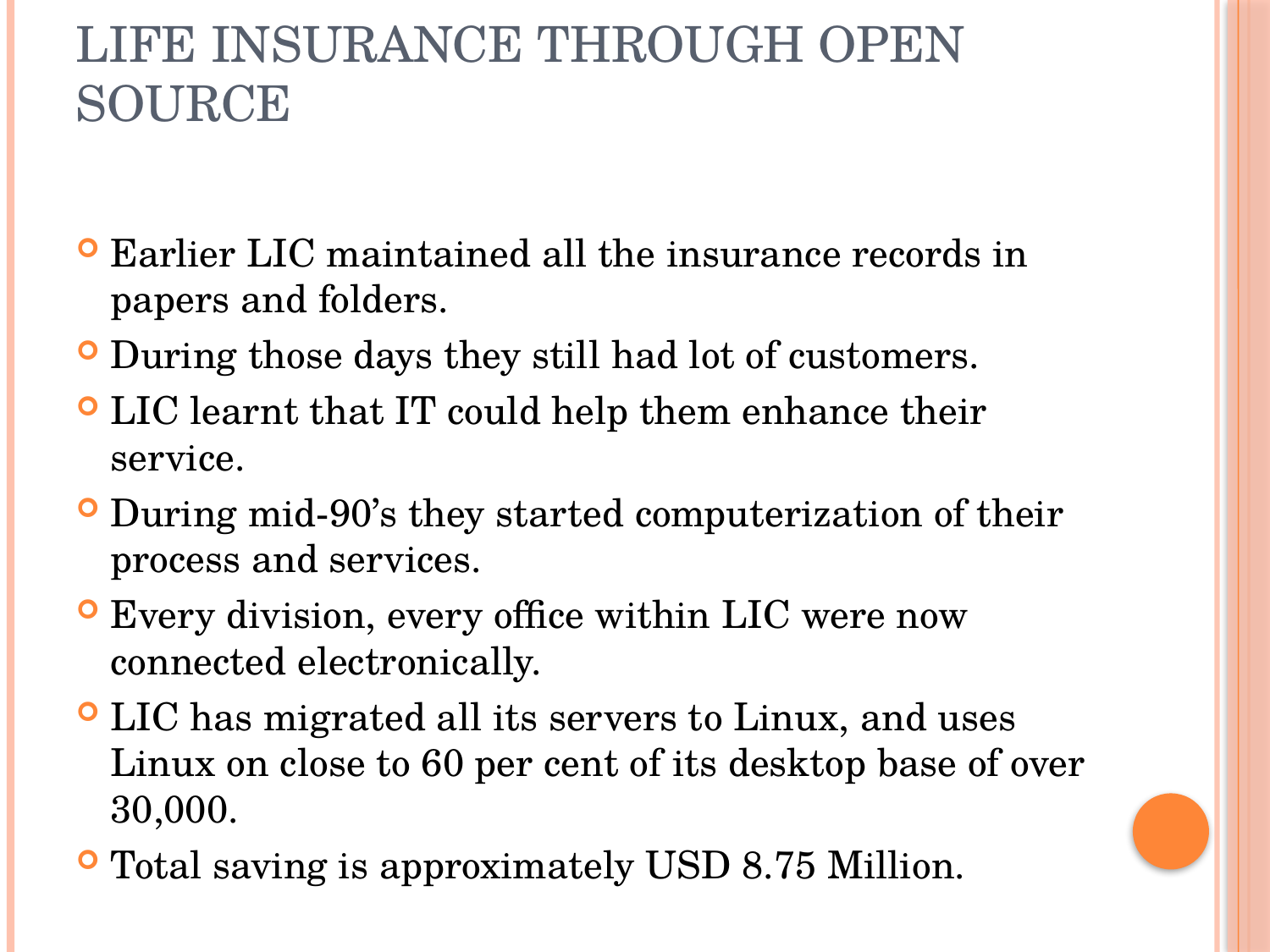

# Life Insurance Through Open Source
Earlier LIC maintained all the insurance records in papers and folders.
During those days they still had lot of customers.
LIC learnt that IT could help them enhance their service.
During mid-90’s they started computerization of their process and services.
Every division, every office within LIC were now connected electronically.
LIC has migrated all its servers to Linux, and uses Linux on close to 60 per cent of its desktop base of over 30,000.
Total saving is approximately USD 8.75 Million.